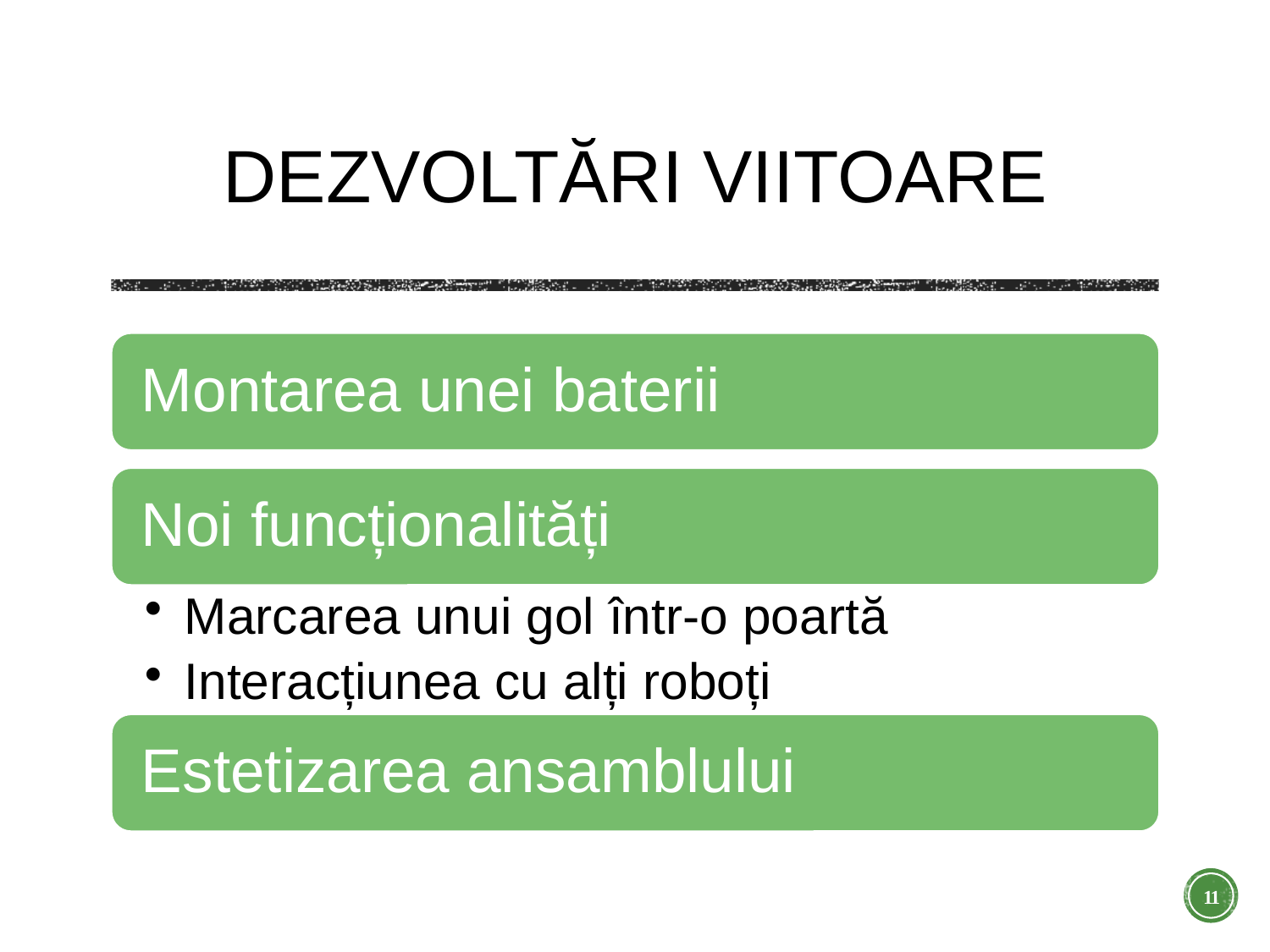

# Dezvoltări viitoare

Montarea unei baterii
Noi funcționalități
Marcarea unui gol într-o poartă
Interacțiunea cu alți roboți
Estetizarea ansamblului
11